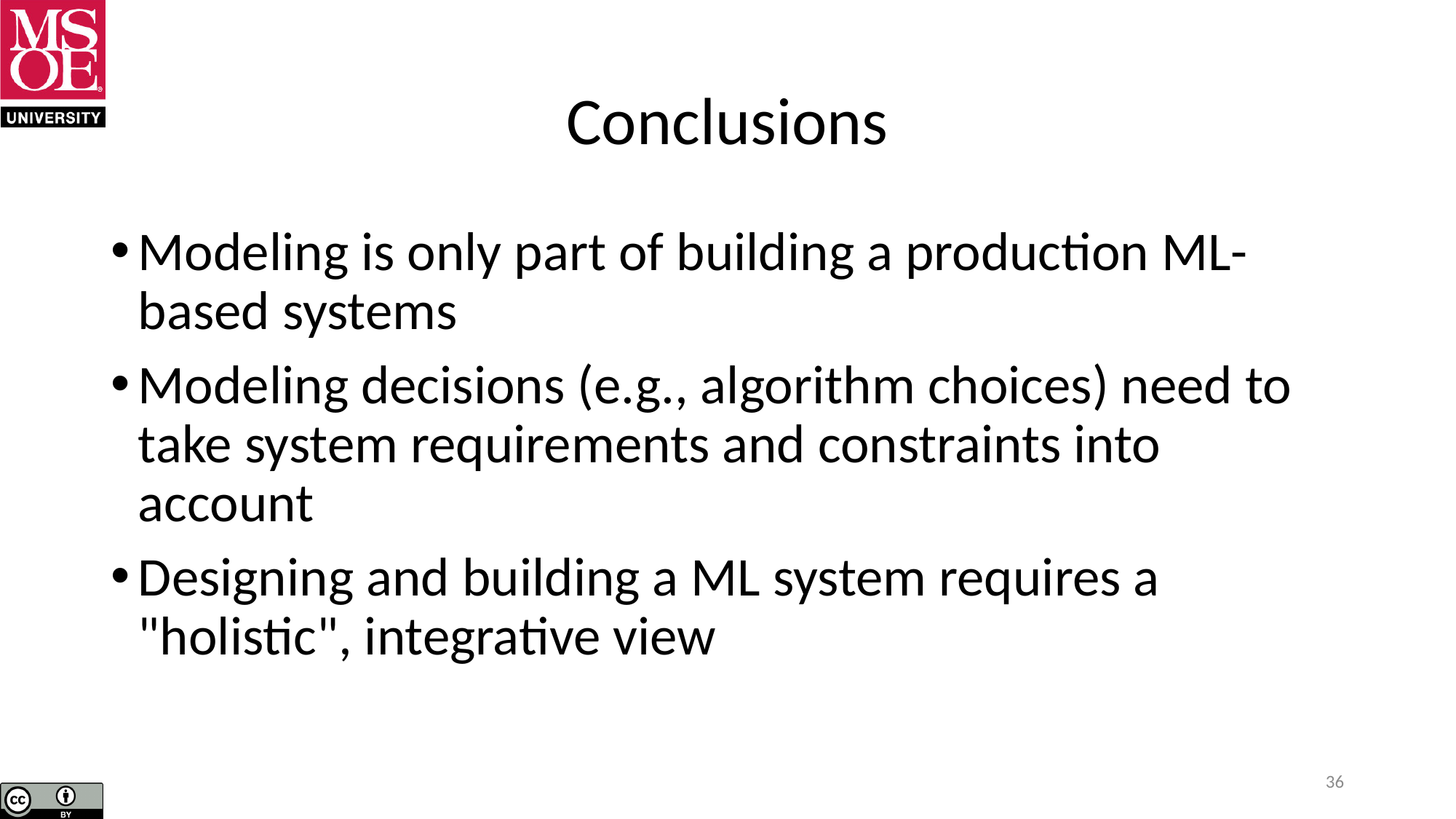

# Conclusions
Modeling is only part of building a production ML-based systems
Modeling decisions (e.g., algorithm choices) need to take system requirements and constraints into account
Designing and building a ML system requires a "holistic", integrative view
36